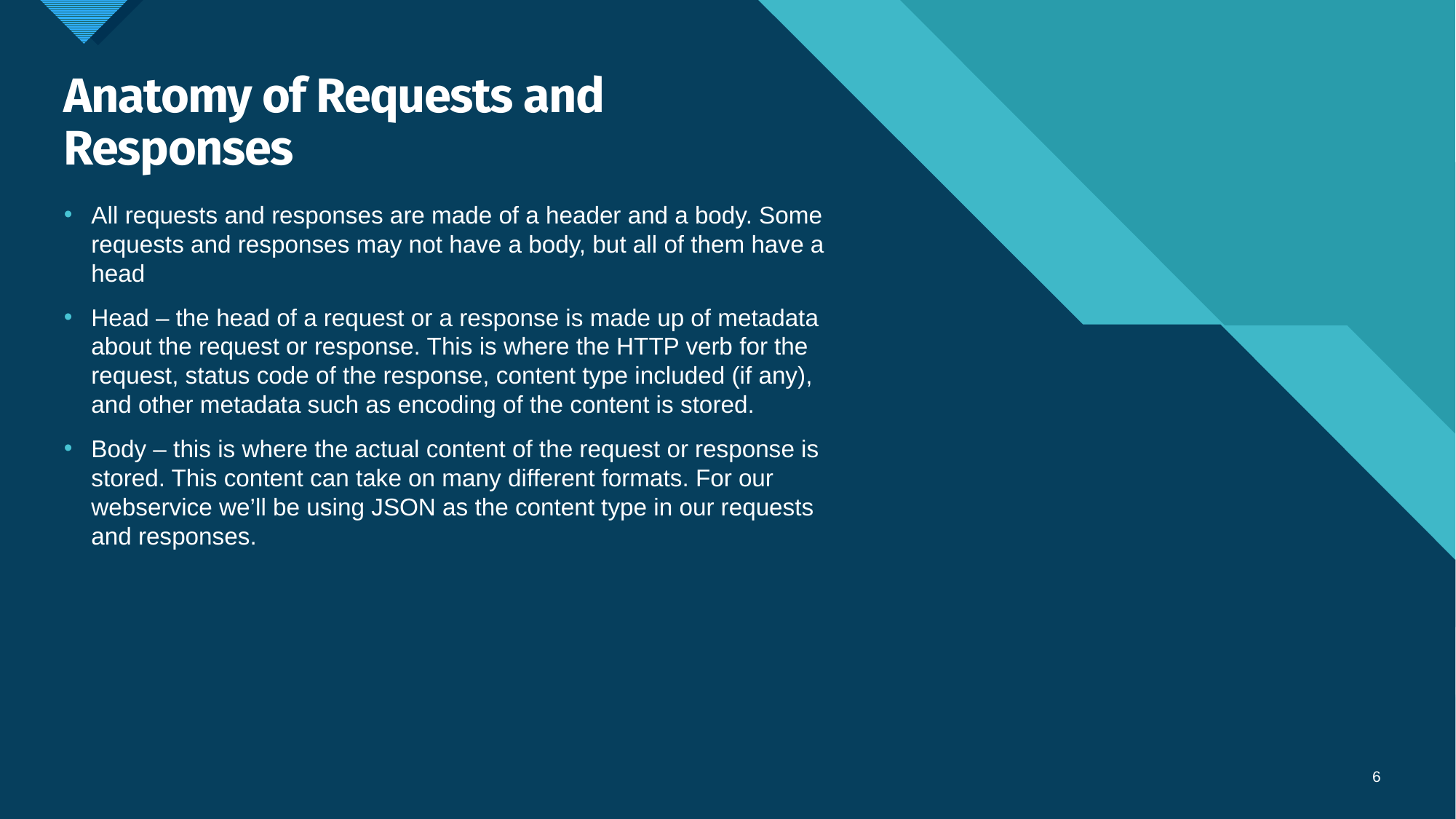

# Anatomy of Requests and Responses
All requests and responses are made of a header and a body. Some requests and responses may not have a body, but all of them have a head
Head – the head of a request or a response is made up of metadata about the request or response. This is where the HTTP verb for the request, status code of the response, content type included (if any), and other metadata such as encoding of the content is stored.
Body – this is where the actual content of the request or response is stored. This content can take on many different formats. For our webservice we’ll be using JSON as the content type in our requests and responses.
6